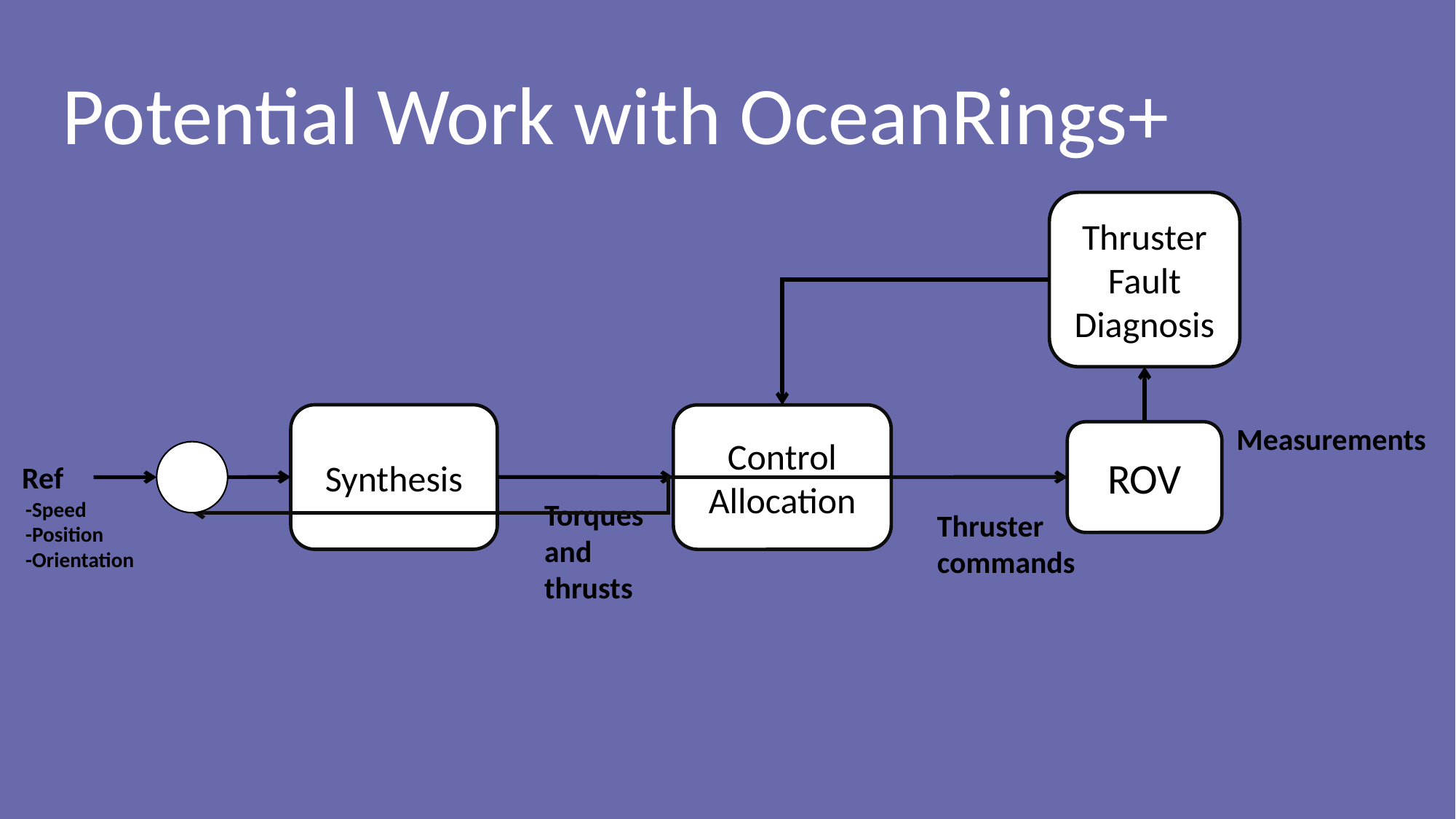

Potential Work with OceanRings+
Thruster
Fault Diagnosis
Synthesis
Control Allocation
Measurements
ROV

Ref
-Speed
-Position
-Orientation
Torques and thrusts
Thruster commands